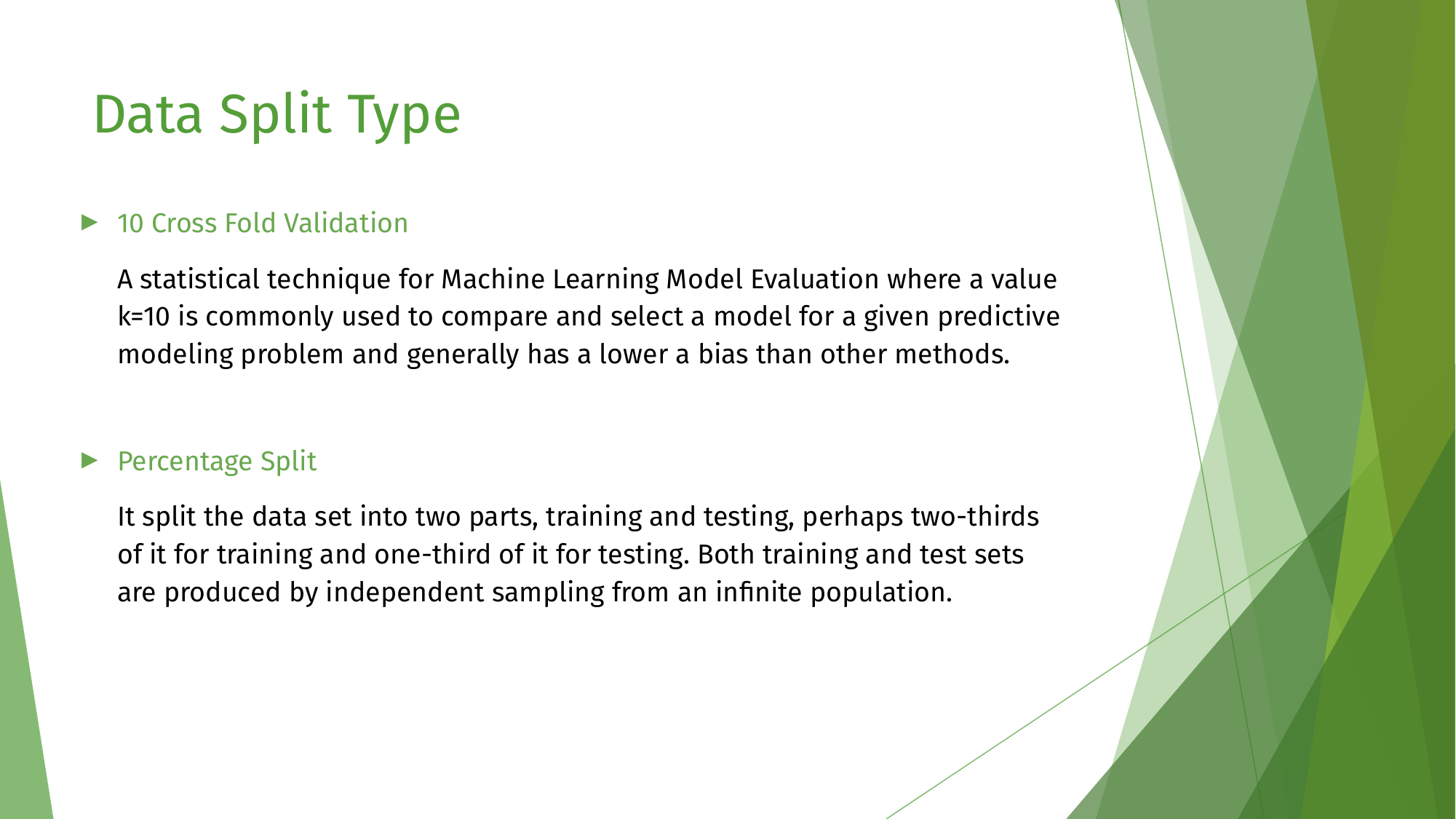

# Data Split Type
10 Cross Fold Validation
A statistical technique for Machine Learning Model Evaluation where a value k=10 is commonly used to compare and select a model for a given predictive modeling problem and generally has a lower a bias than other methods.

Percentage Split
It split the data set into two parts, training and testing, perhaps two-thirds of it for training and one-third of it for testing. Both training and test sets are produced by independent sampling from an infinite population.